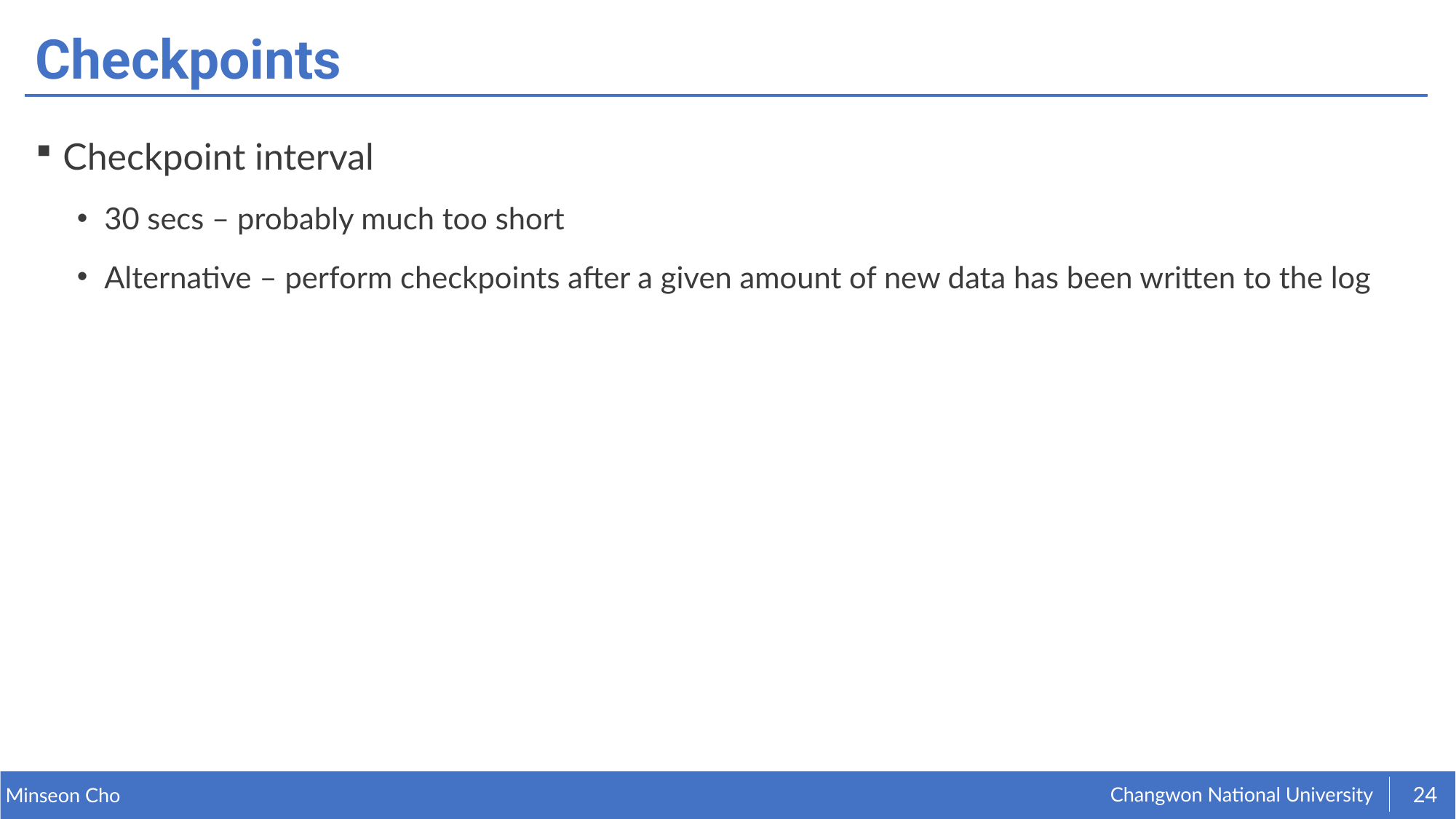

# Checkpoints
Checkpoint interval
30 secs – probably much too short
Alternative – perform checkpoints after a given amount of new data has been written to the log
24